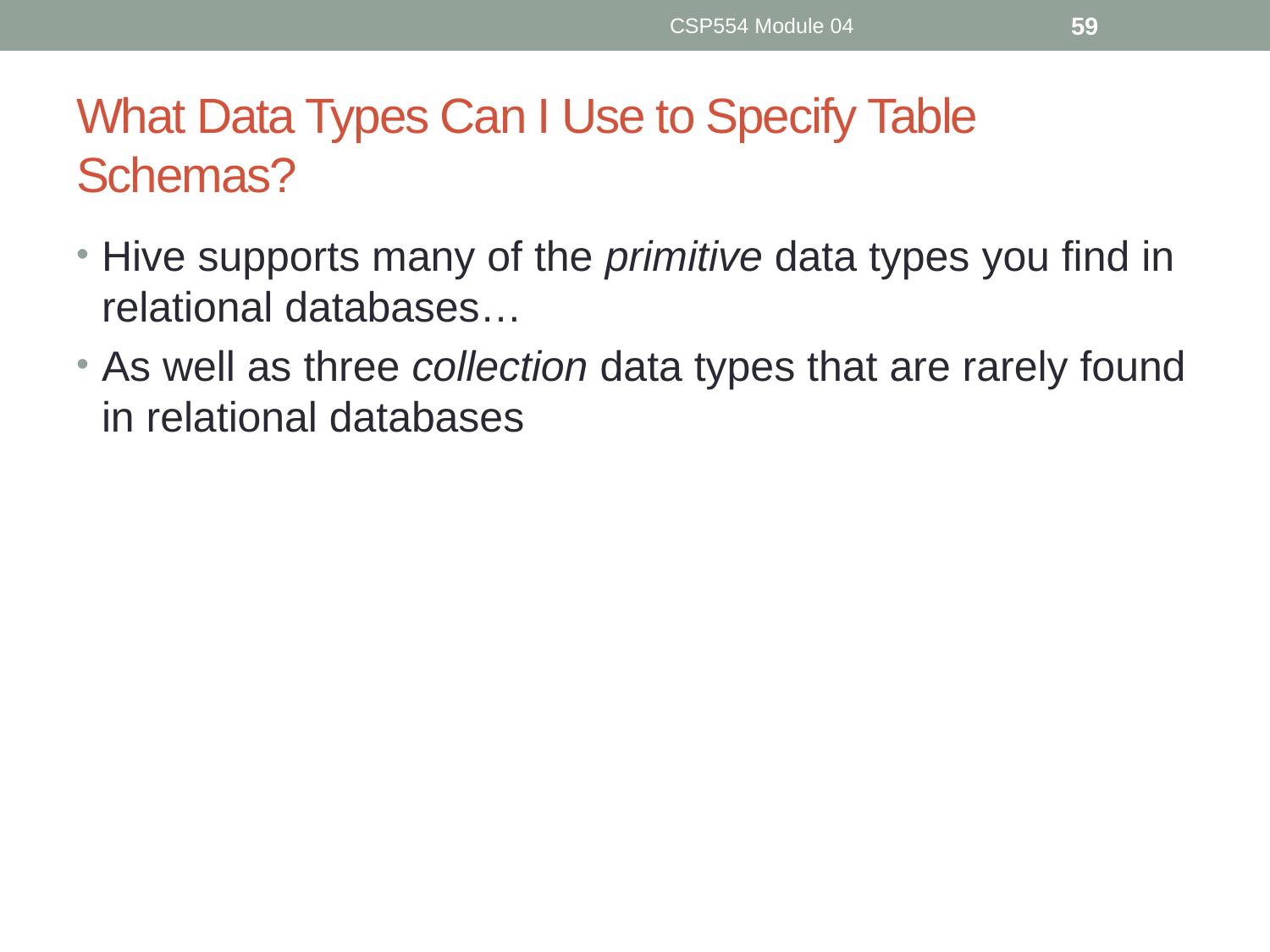

CSP554 Module 04
59
# What Data Types Can I Use to Specify Table Schemas?
Hive supports many of the primitive data types you find in relational databases…
As well as three collection data types that are rarely found in relational databases